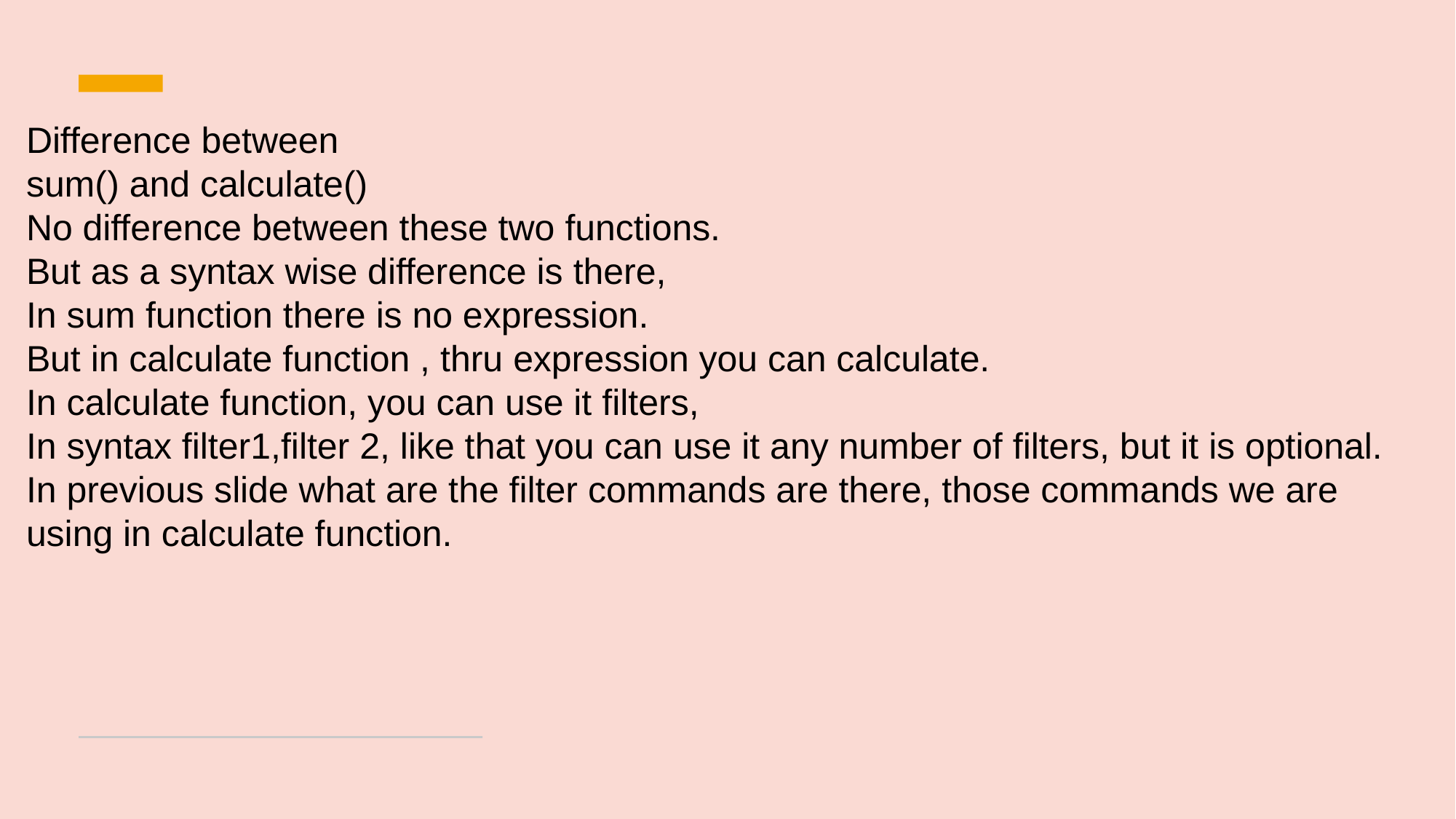

Difference between
sum() and calculate()
No difference between these two functions.
But as a syntax wise difference is there,
In sum function there is no expression.
But in calculate function , thru expression you can calculate.
In calculate function, you can use it filters,
In syntax filter1,filter 2, like that you can use it any number of filters, but it is optional.
In previous slide what are the filter commands are there, those commands we are using in calculate function.